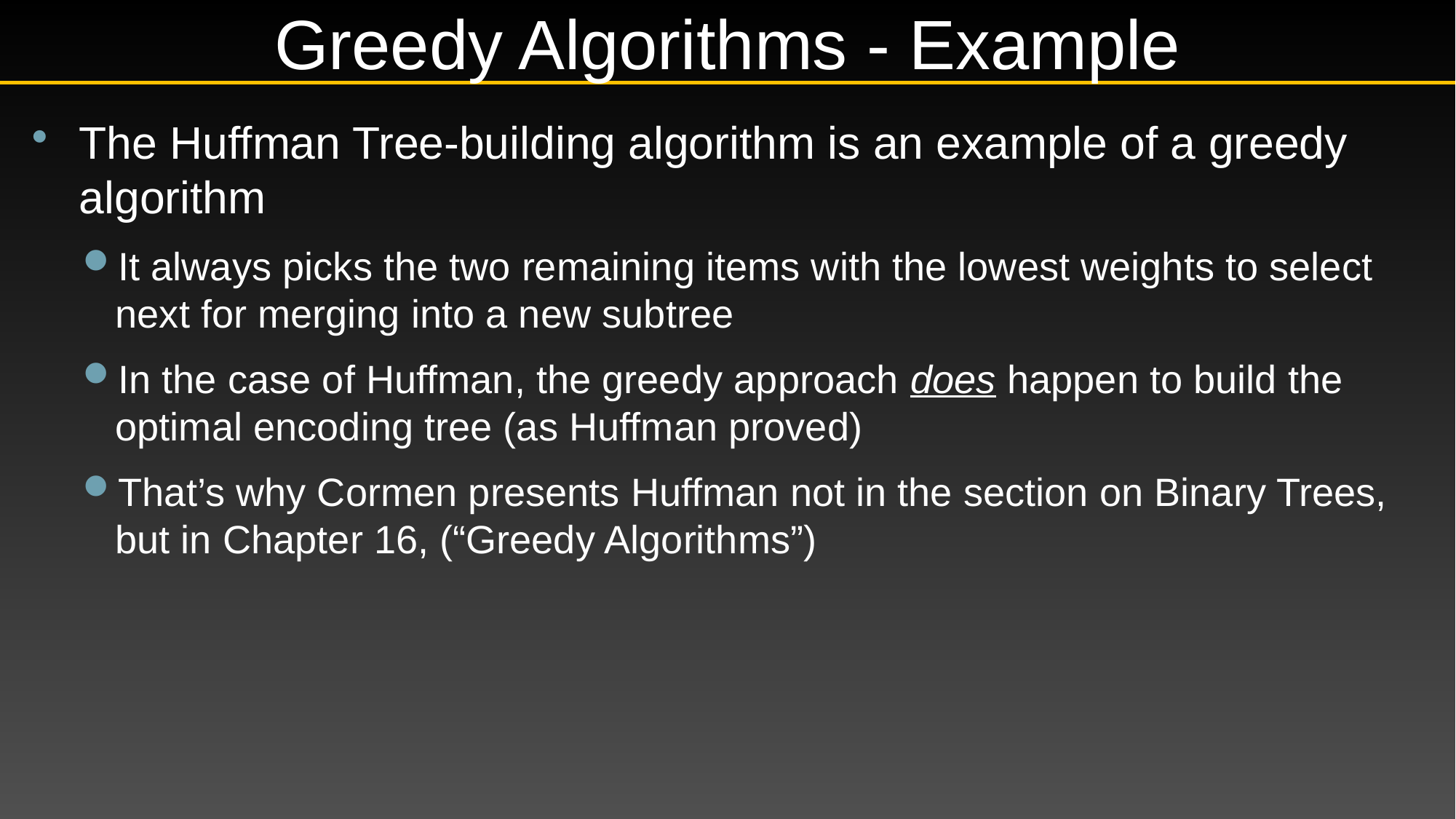

# Greedy Algorithms - Example
The Huffman Tree-building algorithm is an example of a greedy algorithm
It always picks the two remaining items with the lowest weights to select next for merging into a new subtree
In the case of Huffman, the greedy approach does happen to build the optimal encoding tree (as Huffman proved)
That’s why Cormen presents Huffman not in the section on Binary Trees, but in Chapter 16, (“Greedy Algorithms”)